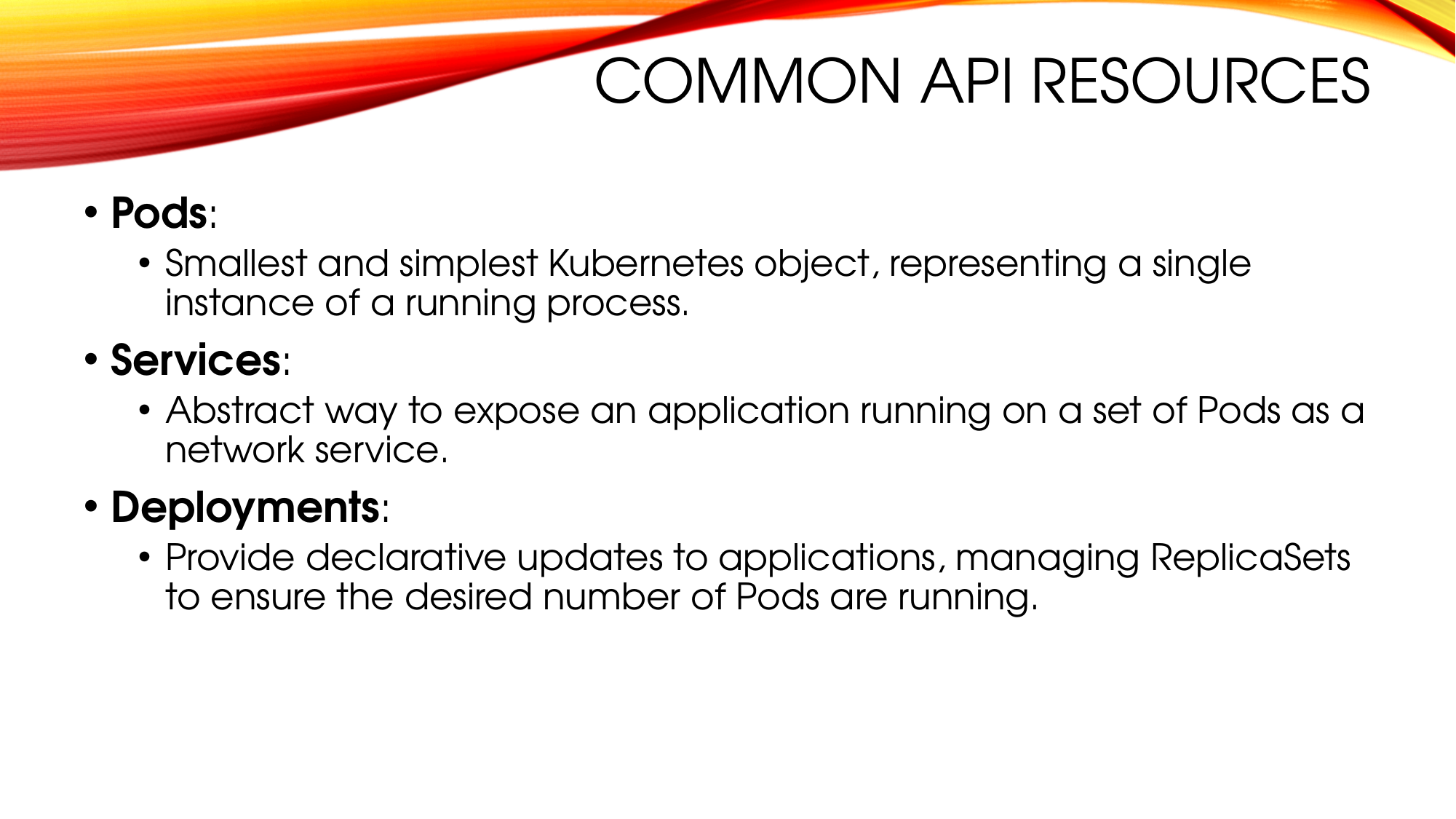

# Common API Resources
Pods:
Smallest and simplest Kubernetes object, representing a single instance of a running process.
Services:
Abstract way to expose an application running on a set of Pods as a network service.
Deployments:
Provide declarative updates to applications, managing ReplicaSets to ensure the desired number of Pods are running.